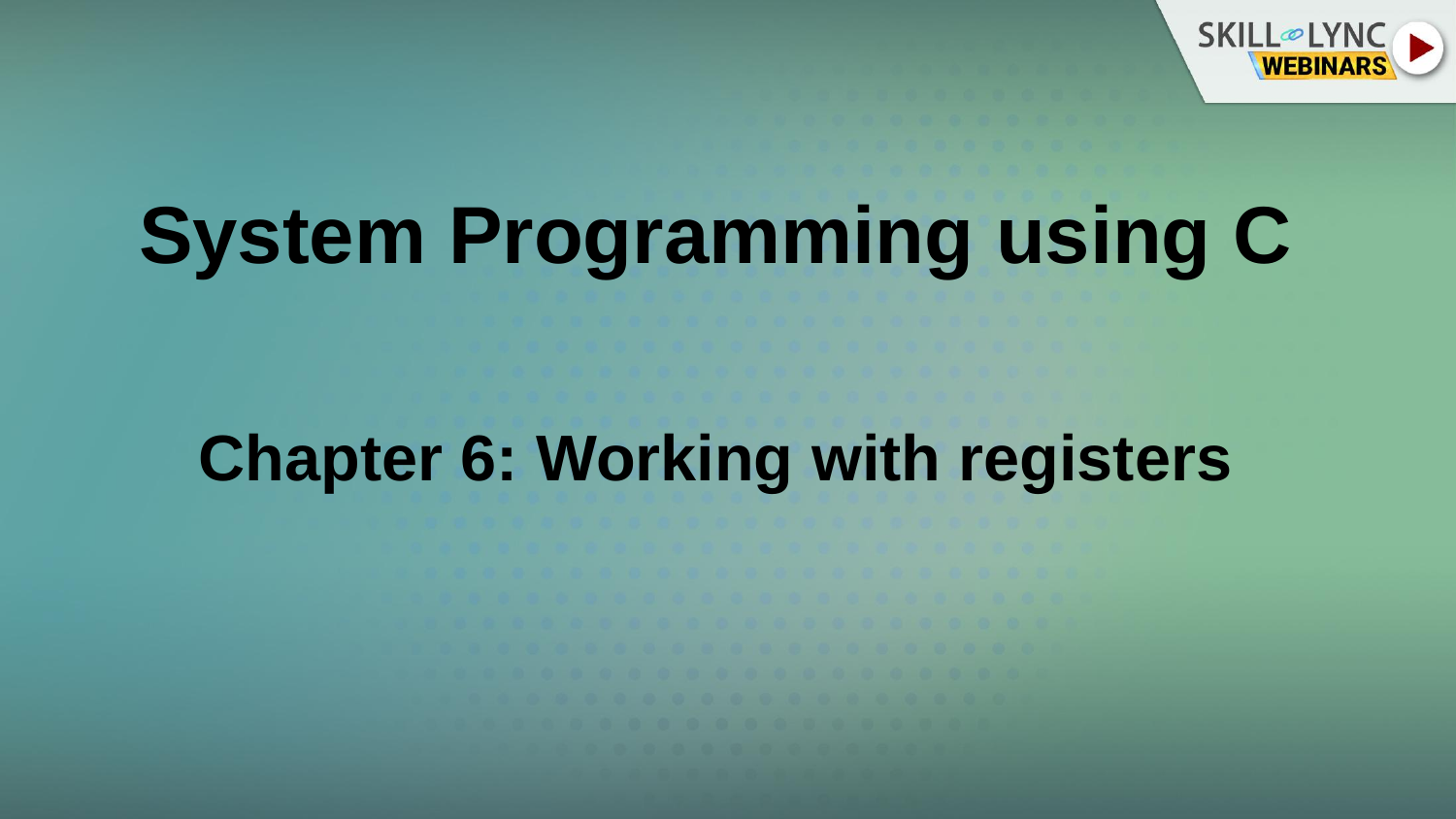

# System Programming using C
Chapter 6: Working with registers